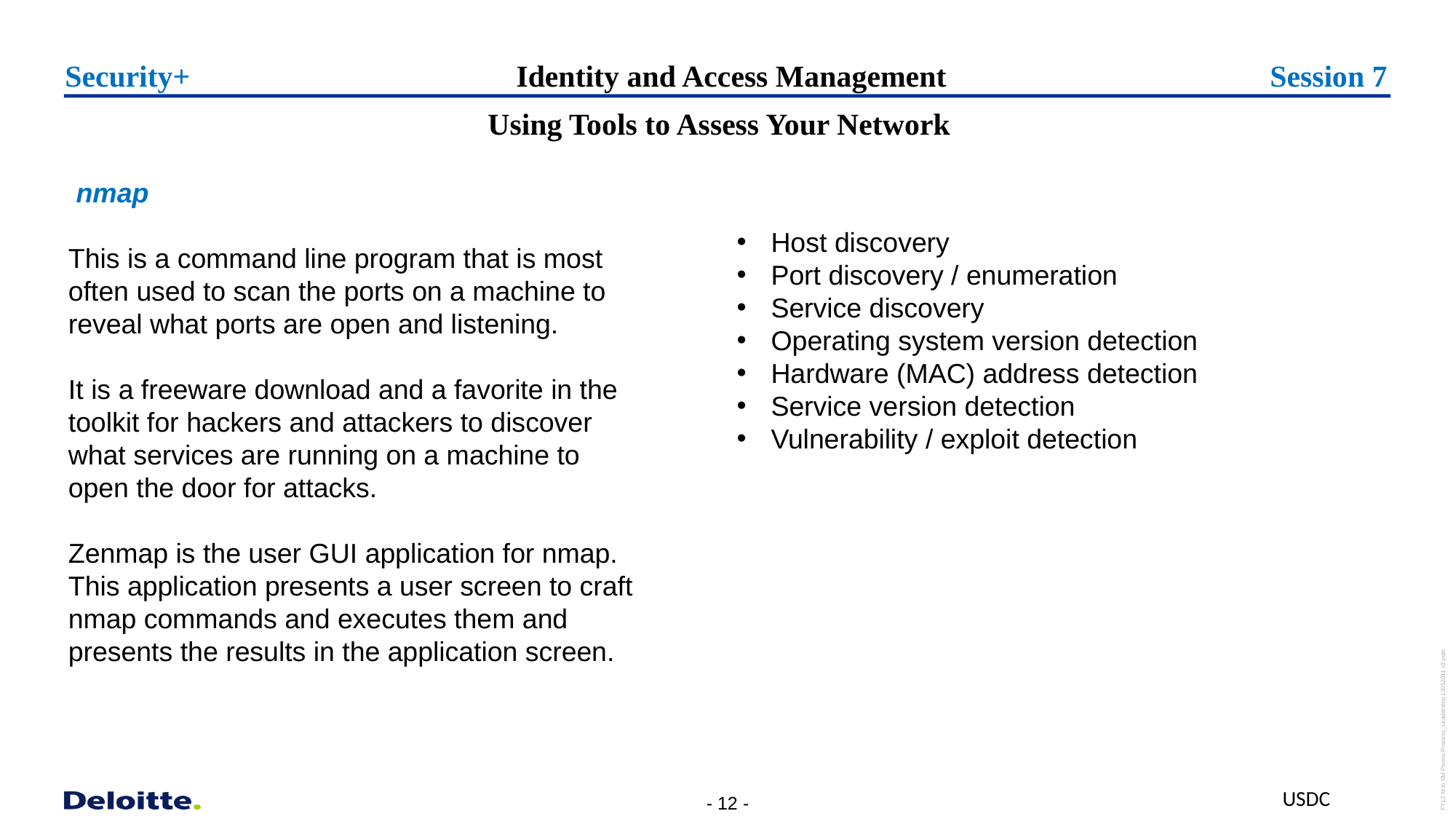

Session 7
Security+
# Identity and Access Management
Using Tools to Assess Your Network
 nmap

This is a command line program that is most often used to scan the ports on a machine to reveal what ports are open and listening.

It is a freeware download and a favorite in the toolkit for hackers and attackers to discover what services are running on a machine to open the door for attacks.

Zenmap is the user GUI application for nmap.
This application presents a user screen to craft nmap commands and executes them and presents the results in the application screen.

Host discovery
Port discovery / enumeration
Service discovery
Operating system version detection
Hardware (MAC) address detection
Service version detection
Vulnerability / exploit detection